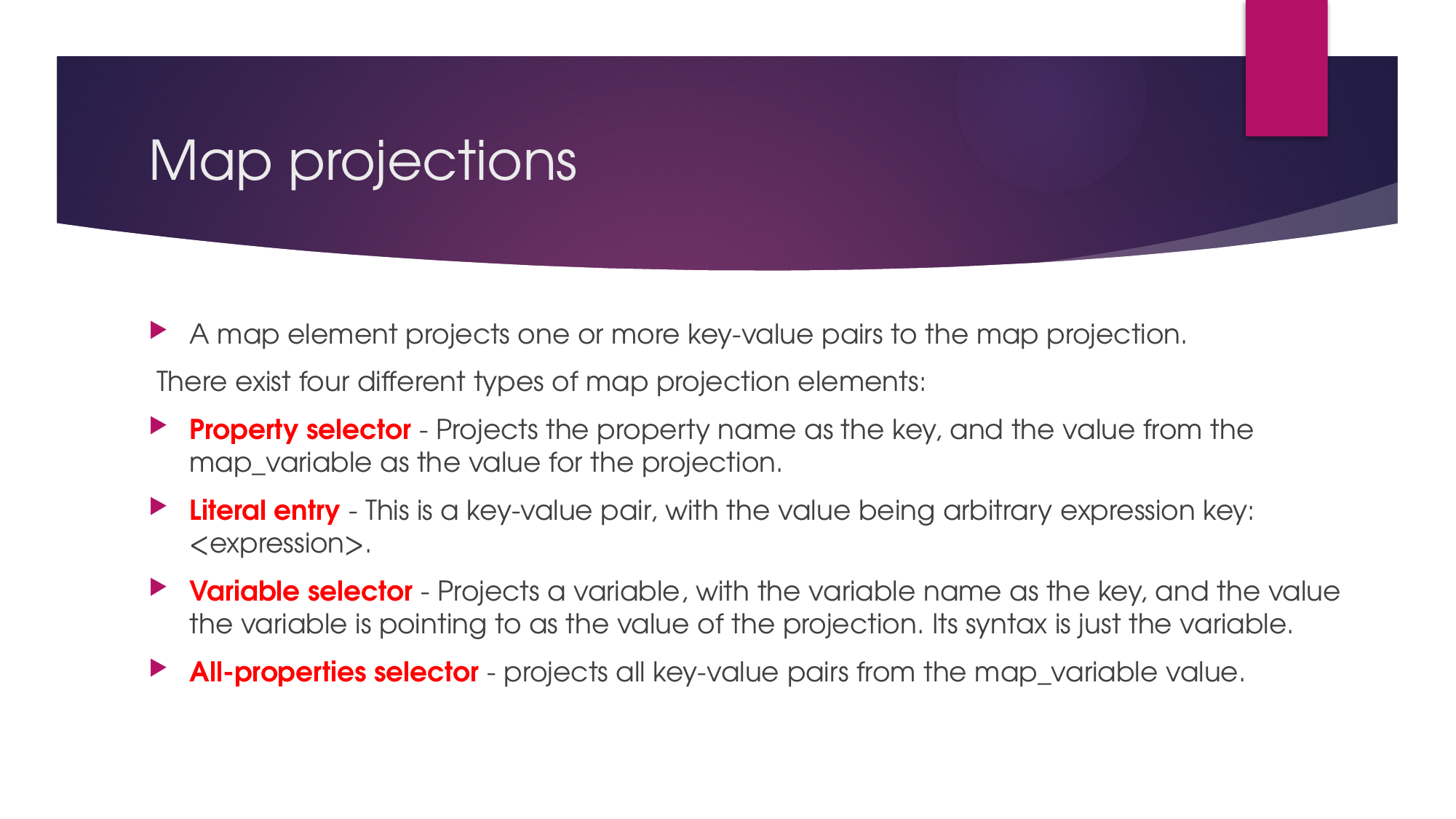

# Map projections
A map element projects one or more key-value pairs to the map projection.
 There exist four different types of map projection elements:
Property selector - Projects the property name as the key, and the value from the map_variable as the value for the projection.
Literal entry - This is a key-value pair, with the value being arbitrary expression key: <expression>.
Variable selector - Projects a variable, with the variable name as the key, and the value the variable is pointing to as the value of the projection. Its syntax is just the variable.
All-properties selector - projects all key-value pairs from the map_variable value.